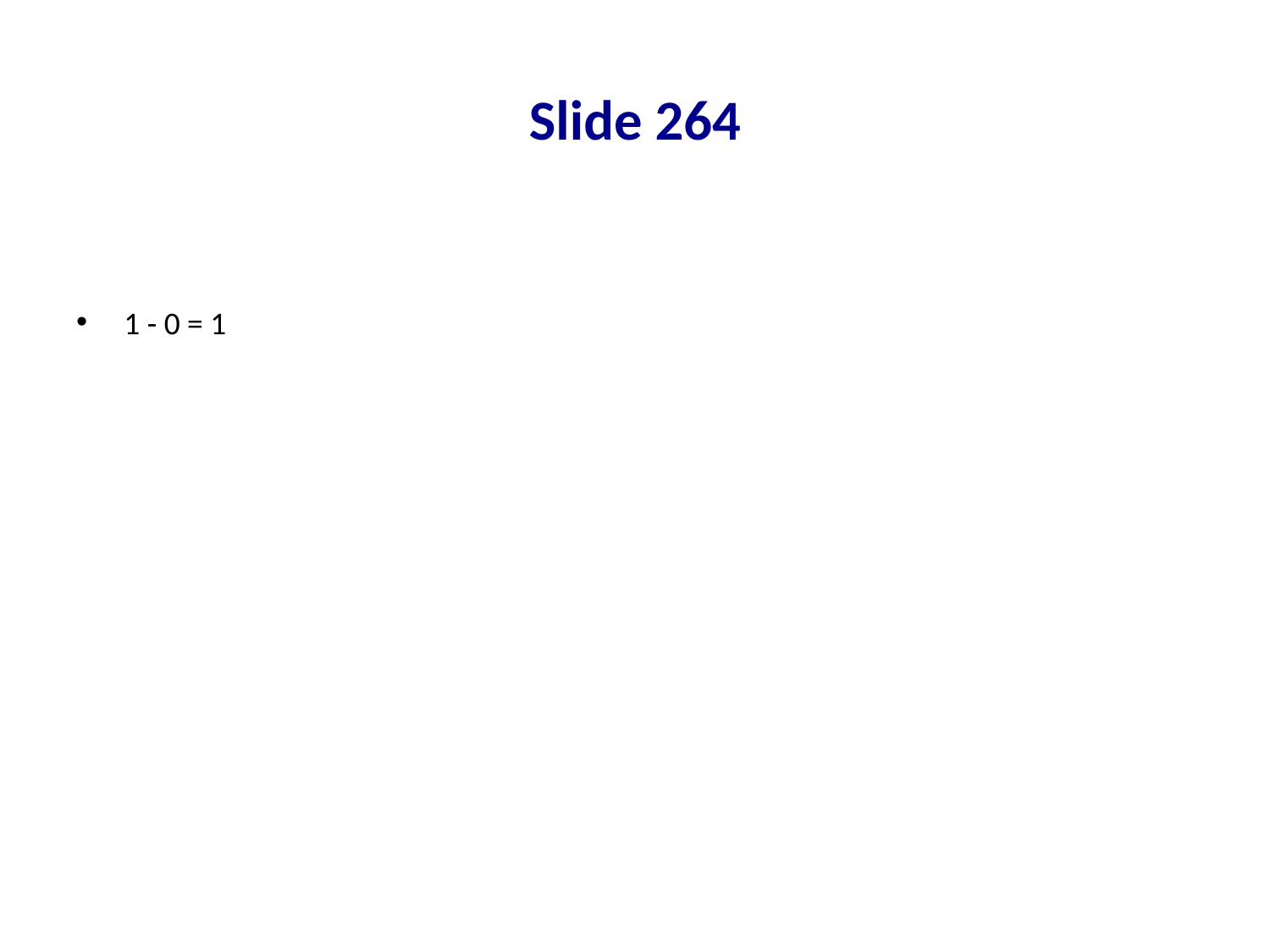

# Slide 264

1 - 0 = 1